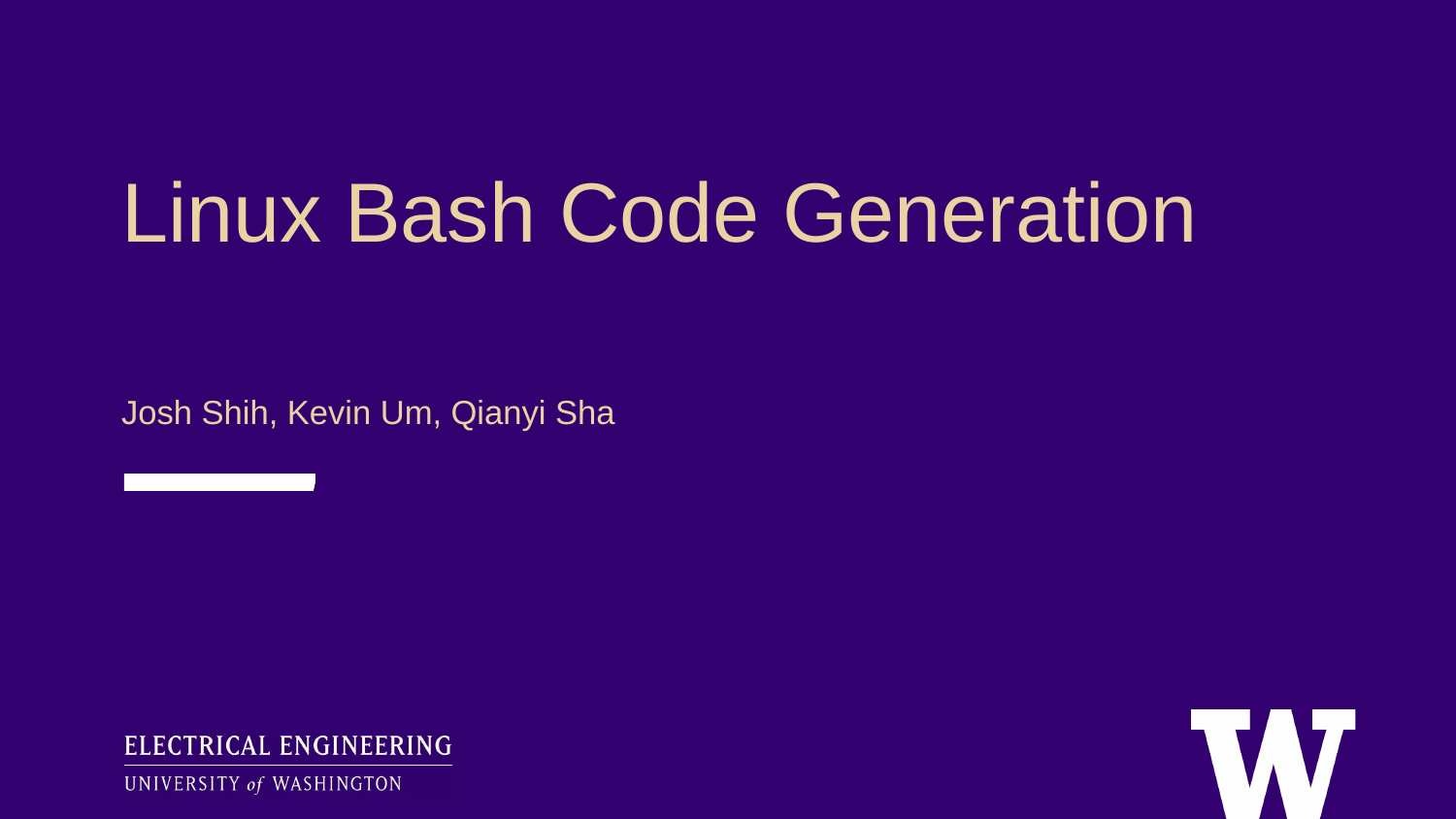

Linux Bash Code Generation

Josh Shih, Kevin Um, Qianyi Sha